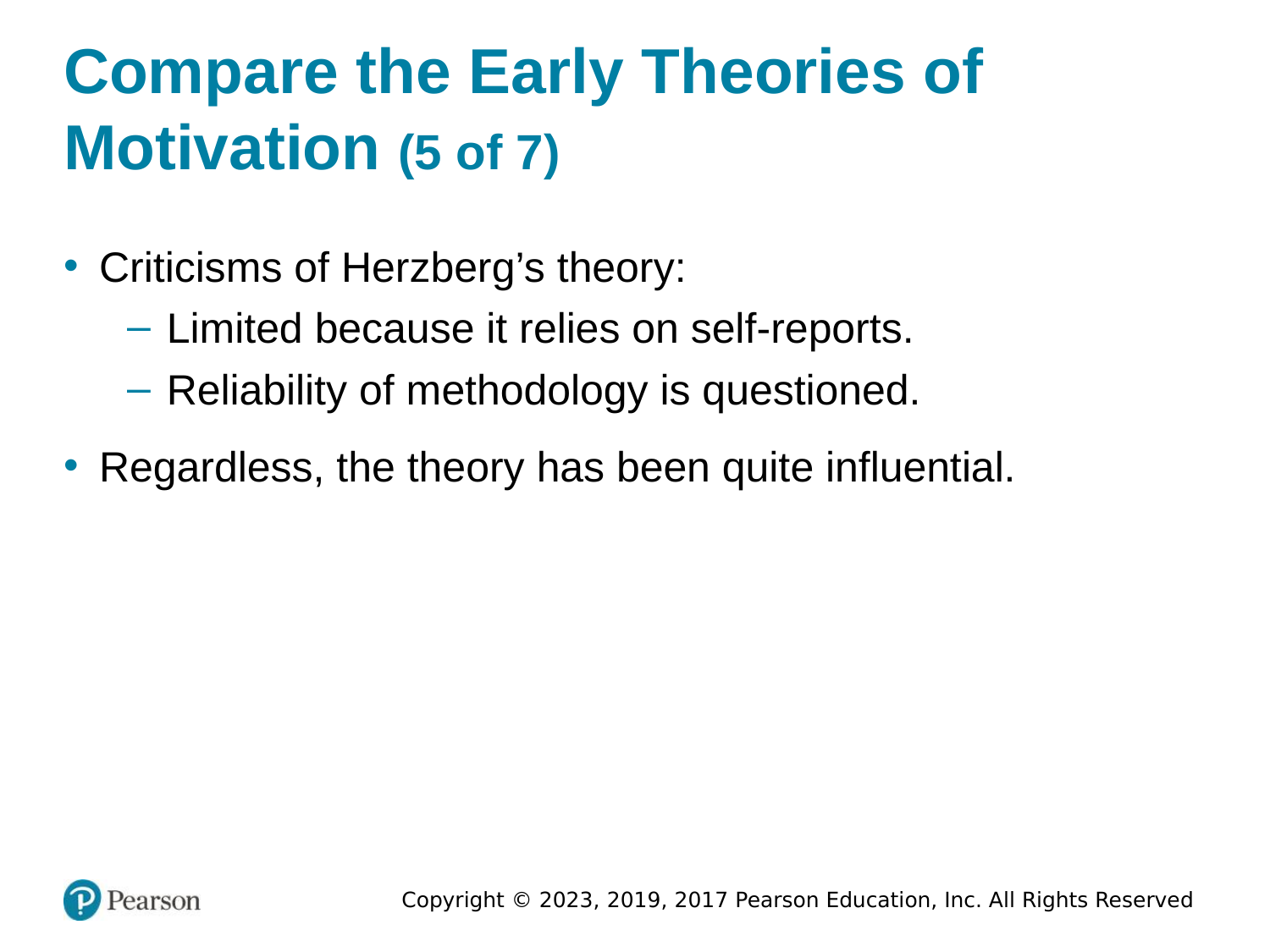

# Compare the Early Theories of Motivation (5 of 7)
Criticisms of Herzberg’s theory:
Limited because it relies on self-reports.
Reliability of methodology is questioned.
Regardless, the theory has been quite influential.